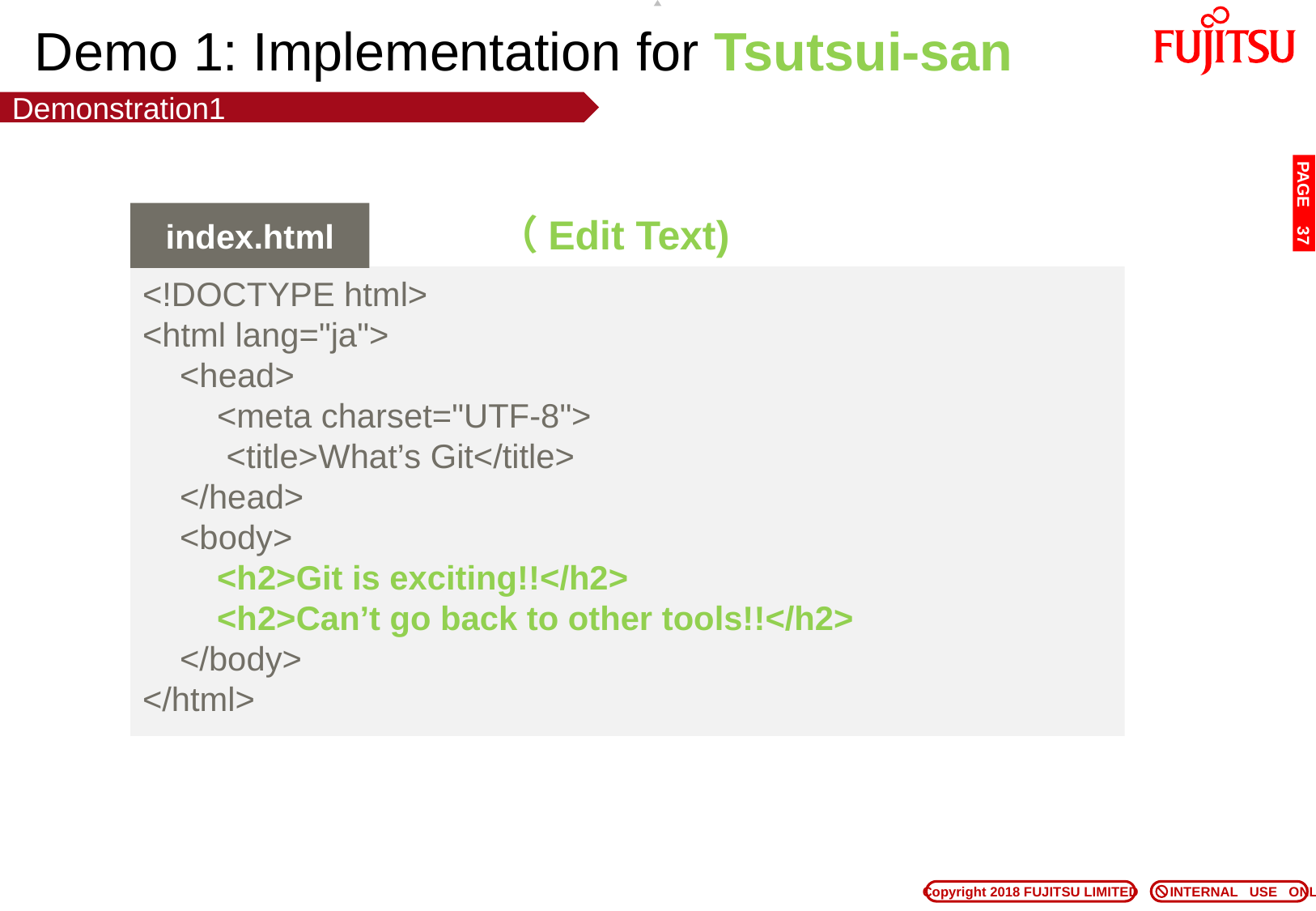

# Demo 1: Implementation for Tsutsui-san
Demonstration1
PAGE    37
index.html
（Edit Text)
<!DOCTYPE html>
<html lang="ja">
    <head>
        <meta charset="UTF-8">
         <title>What’s Git</title>
    </head>
    <body>
        <h2>Git is exciting!!</h2>
        <h2>Can’t go back to other tools!!</h2>
    </body>
</html>